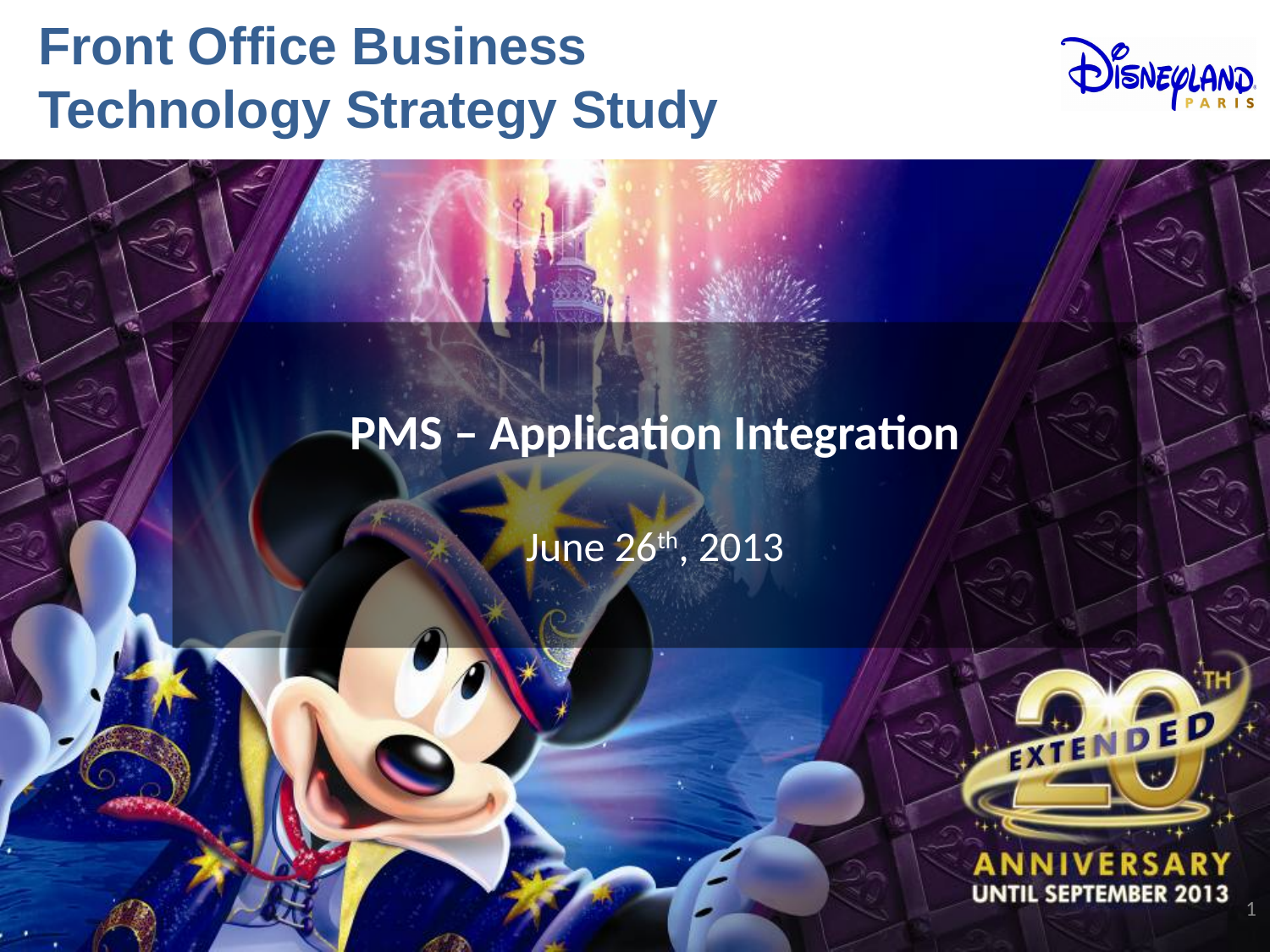

PMS – Application Integration

June 26th, 2013
1